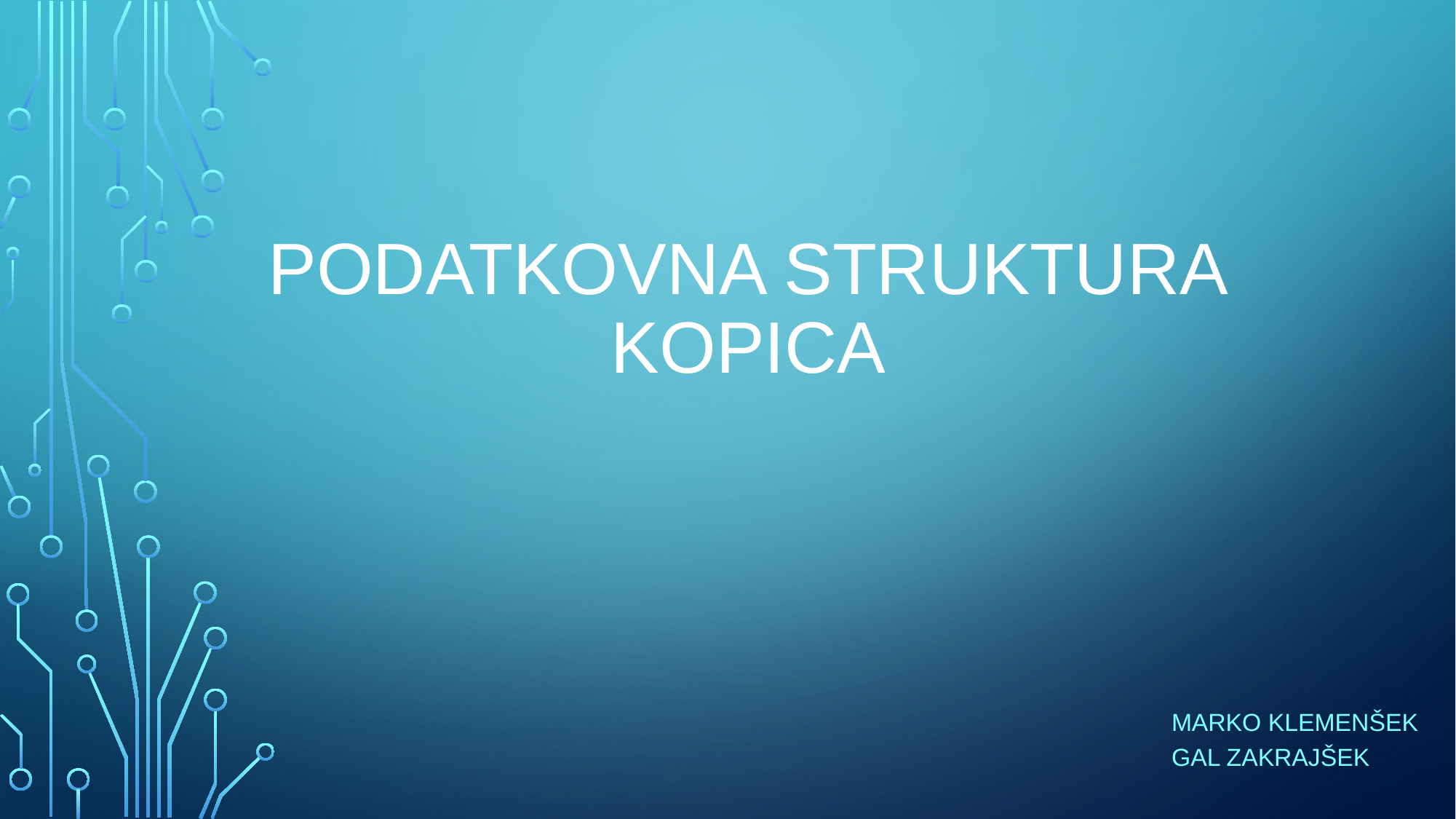

# PODATKOVNA STRUKTURA KOPICA
Marko Klemenšek
Gal Zakrajšek